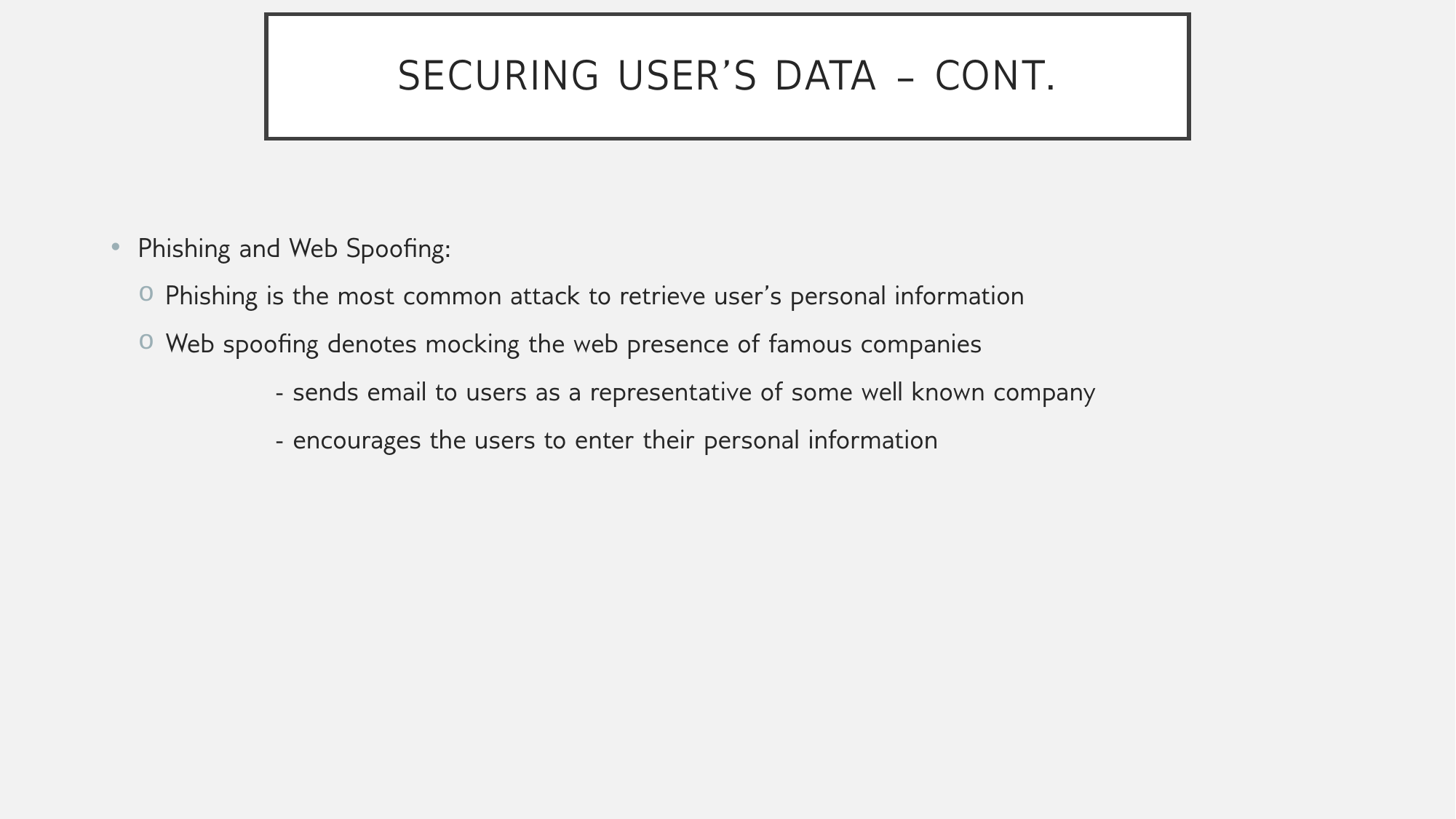

# Securing user’s data – cont.

Phishing and Web Spoofing:
Phishing is the most common attack to retrieve user’s personal information
Web spoofing denotes mocking the web presence of famous companies
	- sends email to users as a representative of some well known company
	- encourages the users to enter their personal information